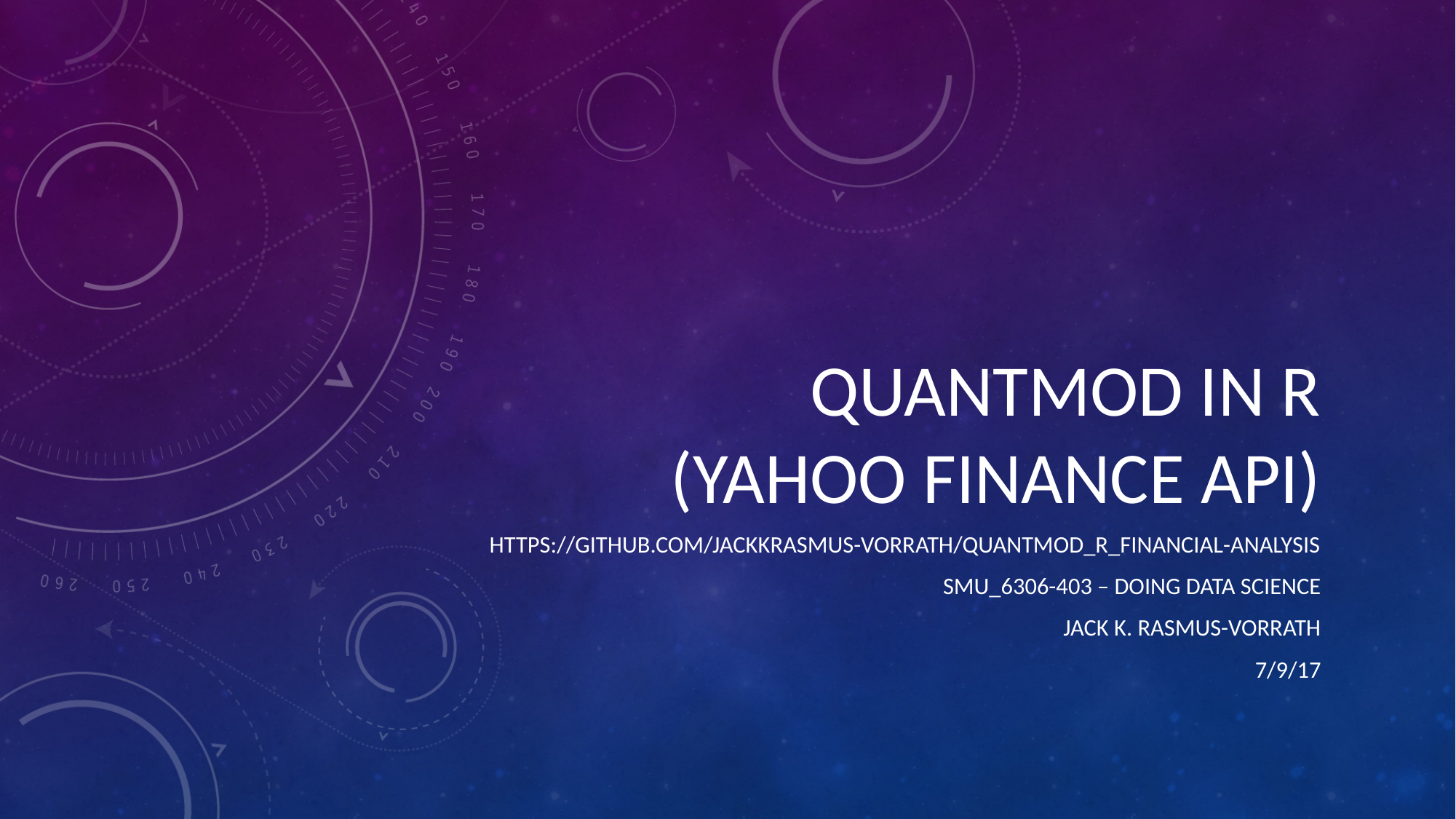

# QUANTMOD in R (Yahoo Finance API)
https://github.com/JackKRasmus-Vorrath/Quantmod_R_Financial-Analysis
Smu_6306-403 – Doing Data Science
Jack k. Rasmus-Vorrath
7/9/17